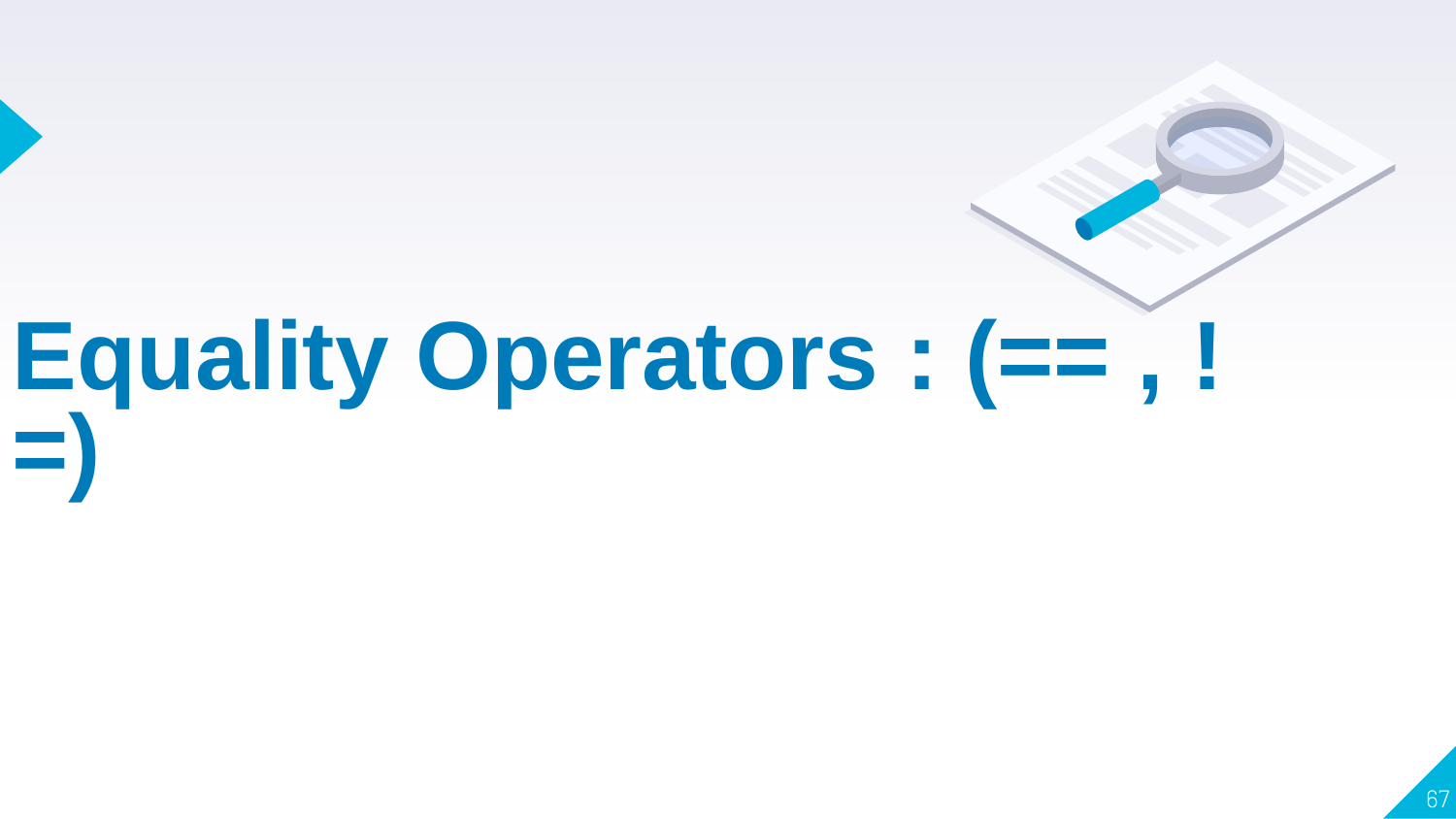

# Equality Operators : (== , !=)
67